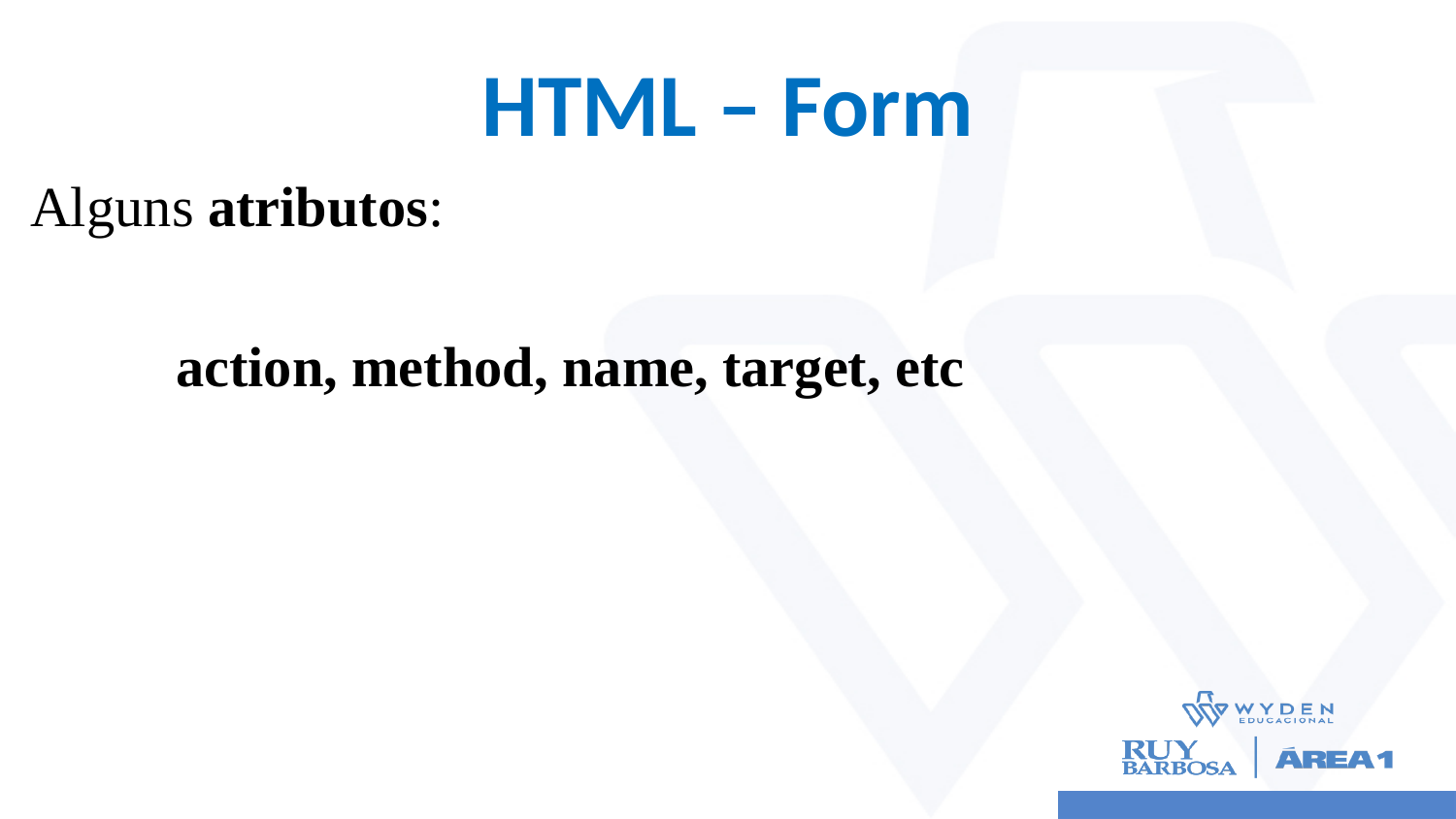

# HTML – Form
Alguns atributos:

	action, method, name, target, etc